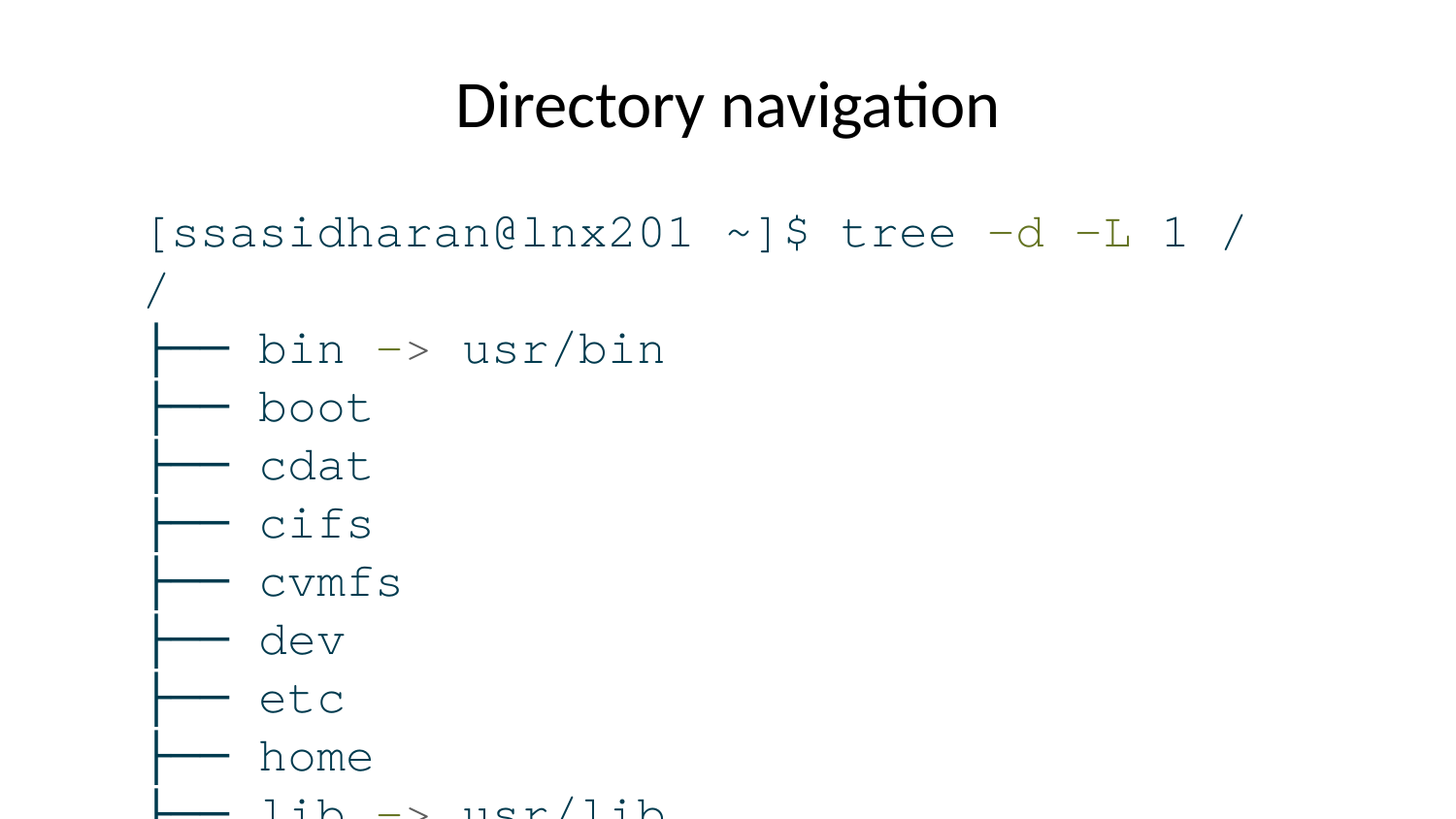

# Directory navigation
[ssasidharan@lnx201 ~]$ tree -d -L 1 /
/
├── bin -> usr/bin
├── boot
├── cdat
├── cifs
├── cvmfs
├── dev
├── etc
├── home
├── lib -> usr/lib
├── lib64 -> usr/lib64
├── media
├── misc
├── mnt
├── net
├── nfs
├── opt
├── proc
├── root
├── run
├── sbin -> usr/sbin
├── srv
├── sys
├── tmp
├── usr
└── var
25 directories